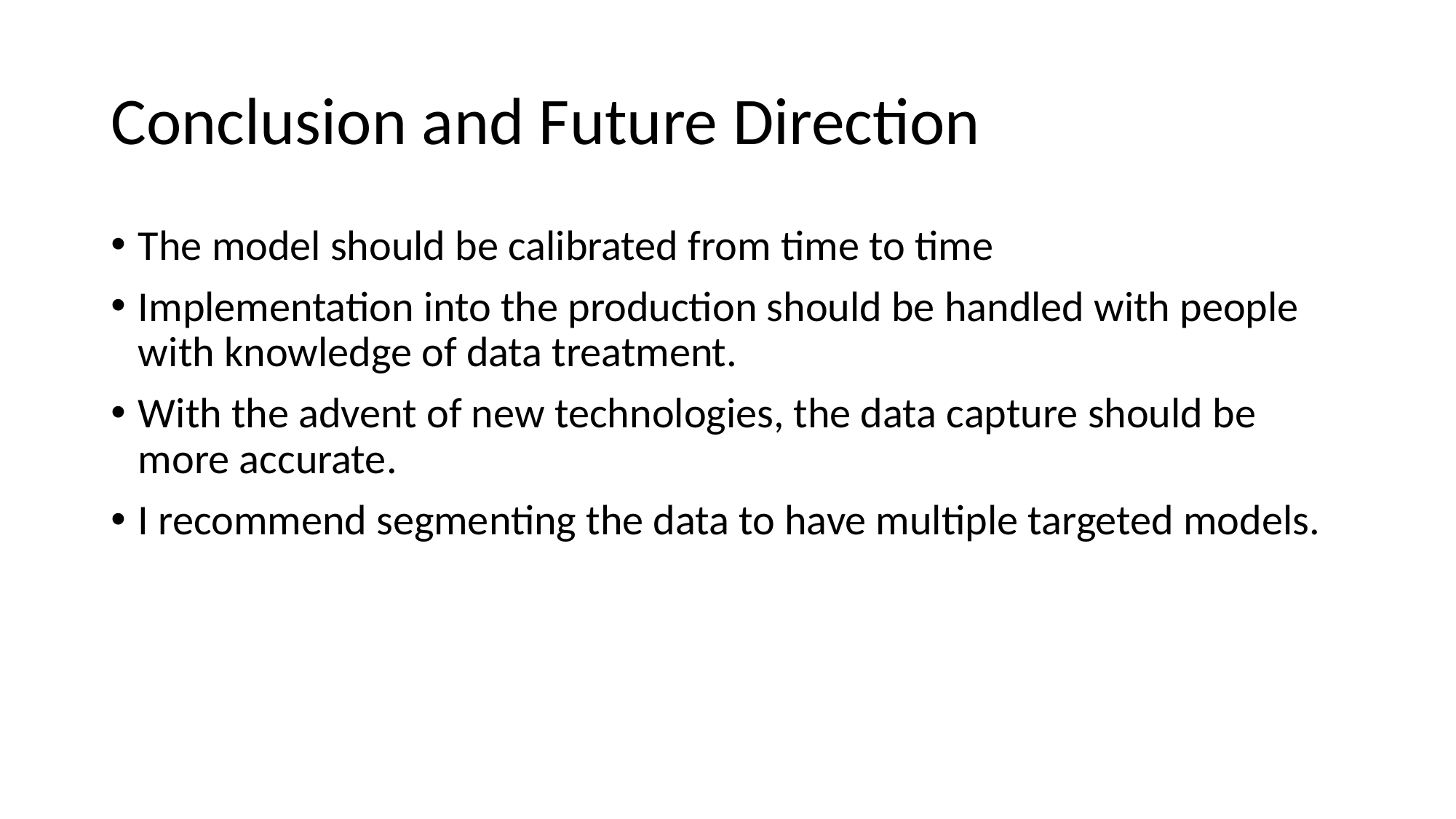

# Conclusion and Future Direction
The model should be calibrated from time to time
Implementation into the production should be handled with people with knowledge of data treatment.
With the advent of new technologies, the data capture should be more accurate.
I recommend segmenting the data to have multiple targeted models.